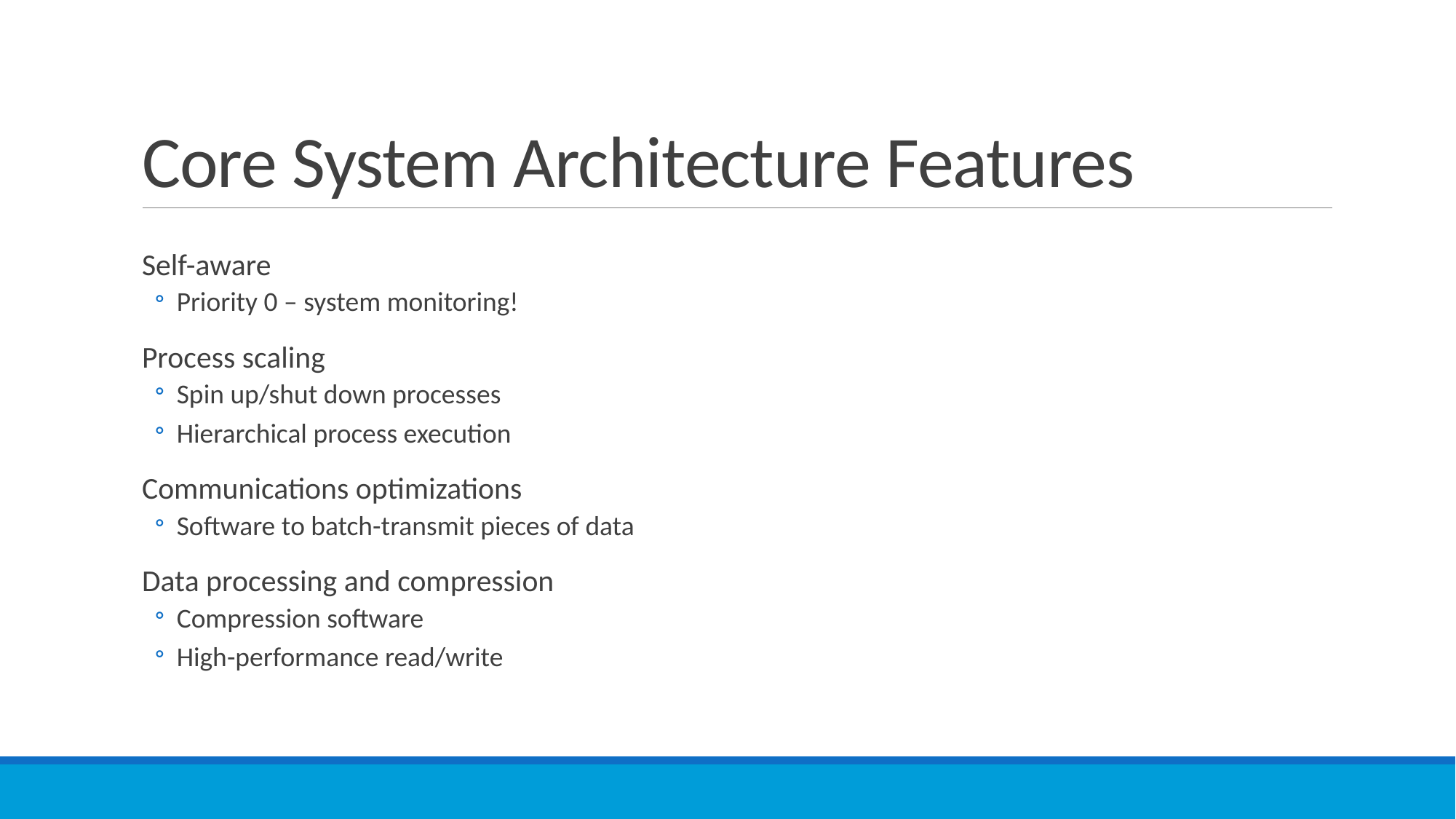

# Core System Architecture Features
Self-aware
Priority 0 – system monitoring!
Process scaling
Spin up/shut down processes
Hierarchical process execution
Communications optimizations
Software to batch-transmit pieces of data
Data processing and compression
Compression software
High-performance read/write